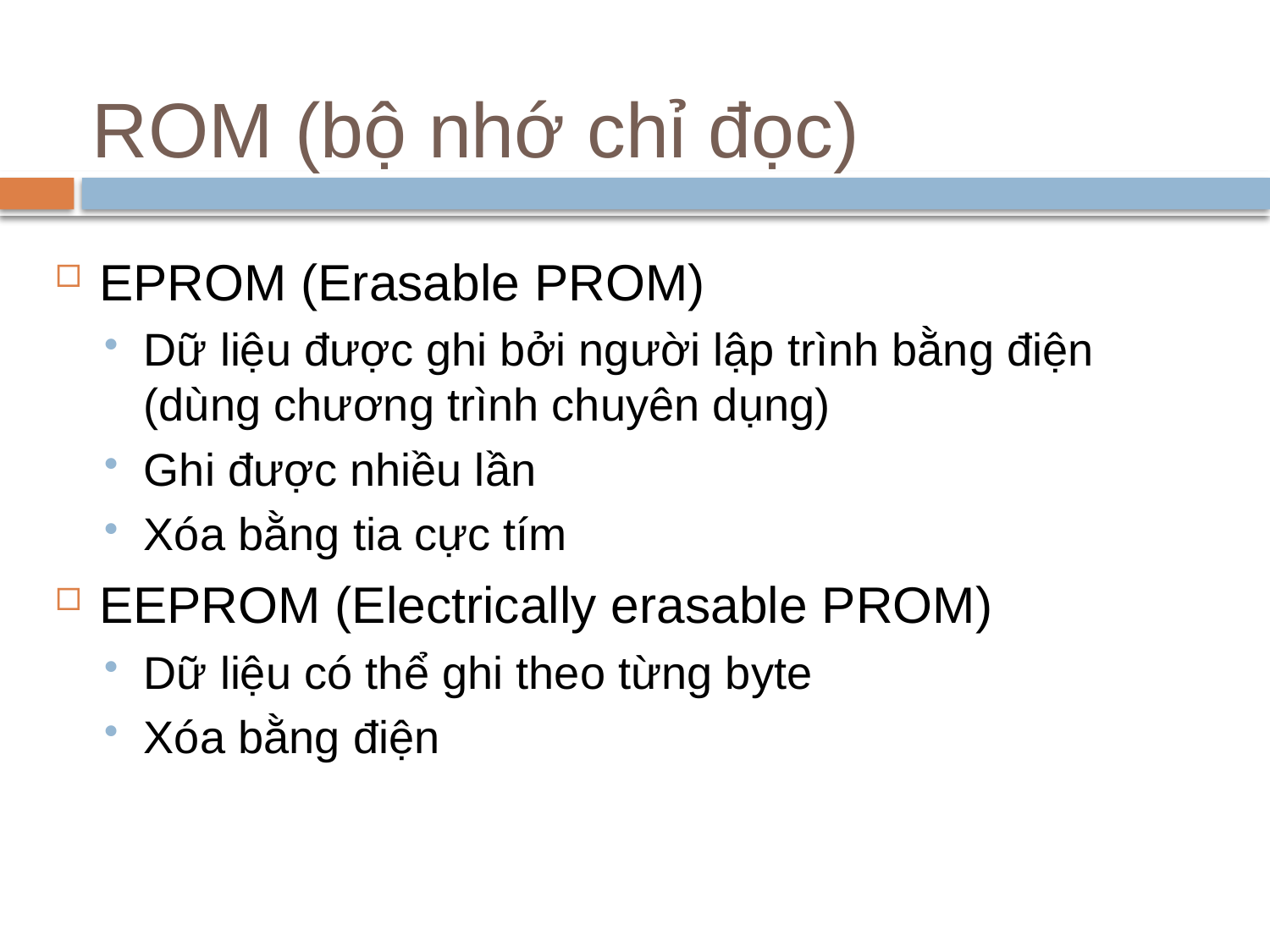

# ROM (bộ nhớ chỉ đọc)
EPROM (Erasable PROM)
Dữ liệu được ghi bởi người lập trình bằng điện (dùng chương trình chuyên dụng)
Ghi được nhiều lần
Xóa bằng tia cực tím
EEPROM (Electrically erasable PROM)
Dữ liệu có thể ghi theo từng byte
Xóa bằng điện